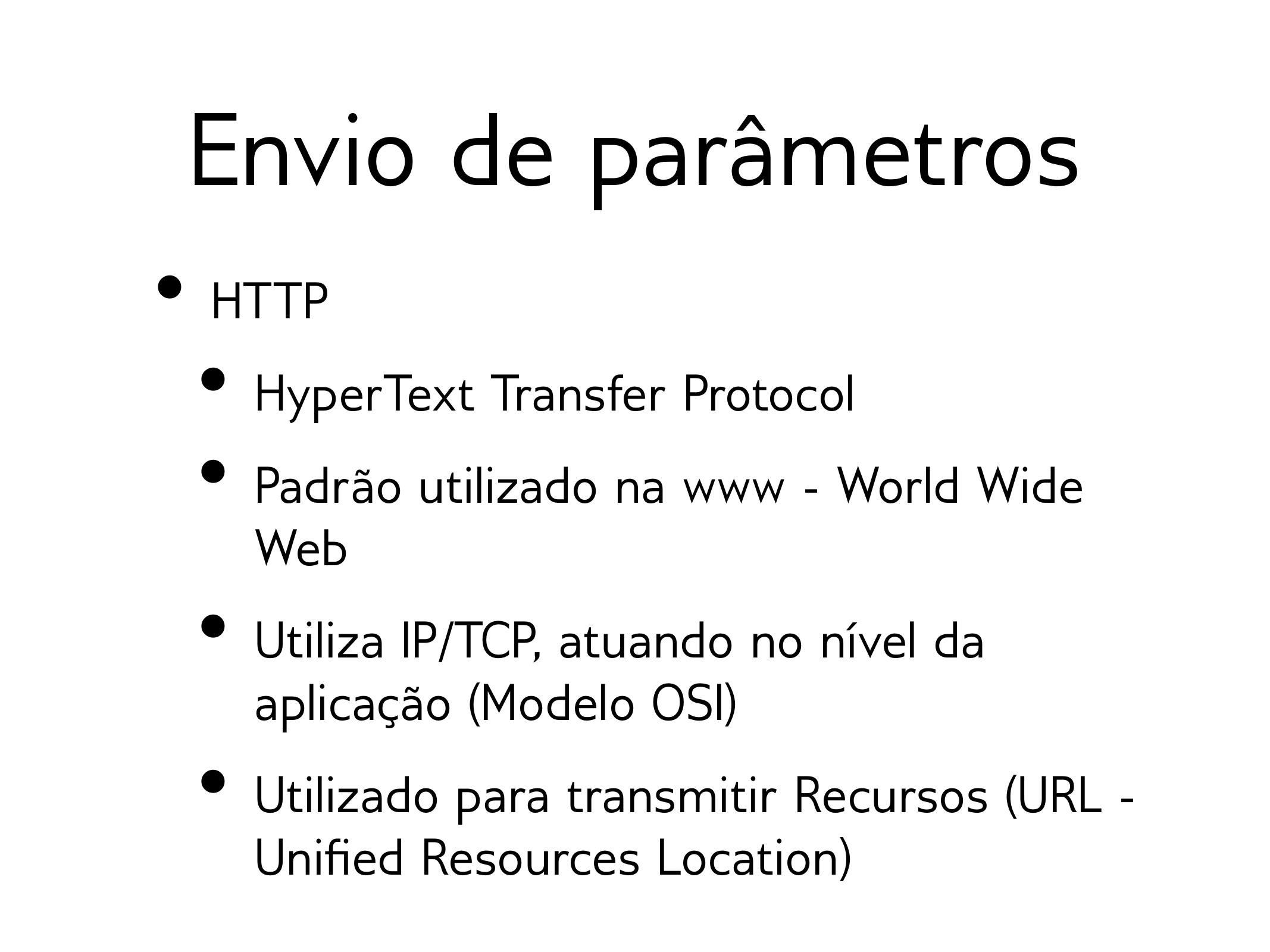

# Envio de parâmetros
HTTP
HyperText Transfer Protocol
Padrão utilizado na www - World Wide Web
Utiliza IP/TCP, atuando no nível da aplicação (Modelo OSI)
Utilizado para transmitir Recursos (URL - Unified Resources Location)
54